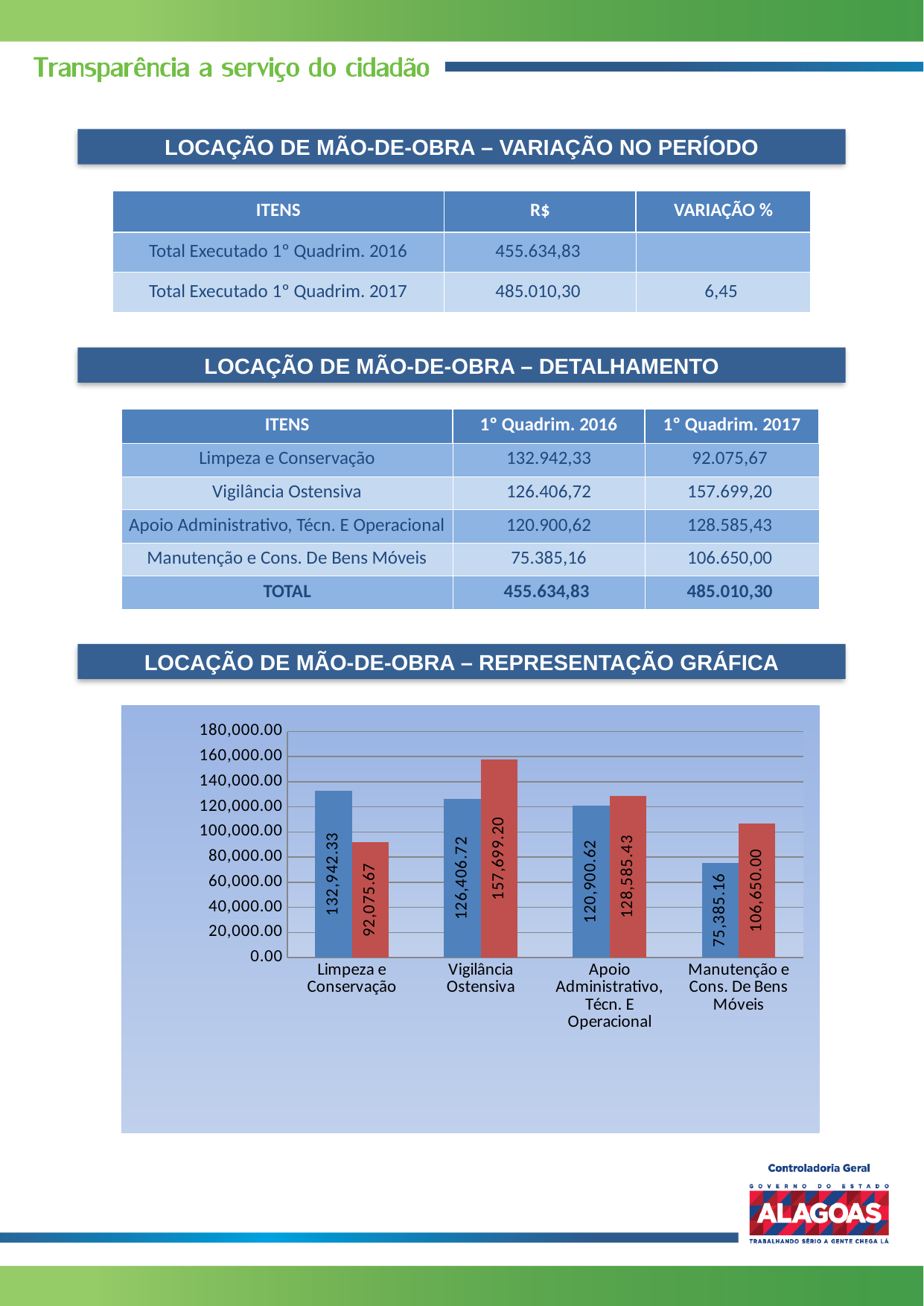

LOCAÇÃO DE MÃO-DE-OBRA – VARIAÇÃO NO PERÍODO
| ITENS | R$ | VARIAÇÃO % |
| --- | --- | --- |
| Total Executado 1º Quadrim. 2016 | 455.634,83 |  |
| Total Executado 1º Quadrim. 2017 | 485.010,30 | 6,45 |
LOCAÇÃO DE MÃO-DE-OBRA – DETALHAMENTO
| ITENS | 1º Quadrim. 2016 | 1º Quadrim. 2017 |
| --- | --- | --- |
| Limpeza e Conservação | 132.942,33 | 92.075,67 |
| Vigilância Ostensiva | 126.406,72 | 157.699,20 |
| Apoio Administrativo, Técn. E Operacional | 120.900,62 | 128.585,43 |
| Manutenção e Cons. De Bens Móveis | 75.385,16 | 106.650,00 |
| TOTAL | 455.634,83 | 485.010,30 |
LOCAÇÃO DE MÃO-DE-OBRA – REPRESENTAÇÃO GRÁFICA

### Chart

| Category |  |  |
|---|---|---|
| Limpeza e Conservação | 132942.3299999997 | 92075.67000000003 |
| Vigilância Ostensiva | 126406.72 | 157699.2 |
| Apoio Administrativo, Técn. E Operacional | 120900.62000000002 | 128585.43 |
| Manutenção e Cons. De Bens Móveis | 75385.16 | 106650.0 |